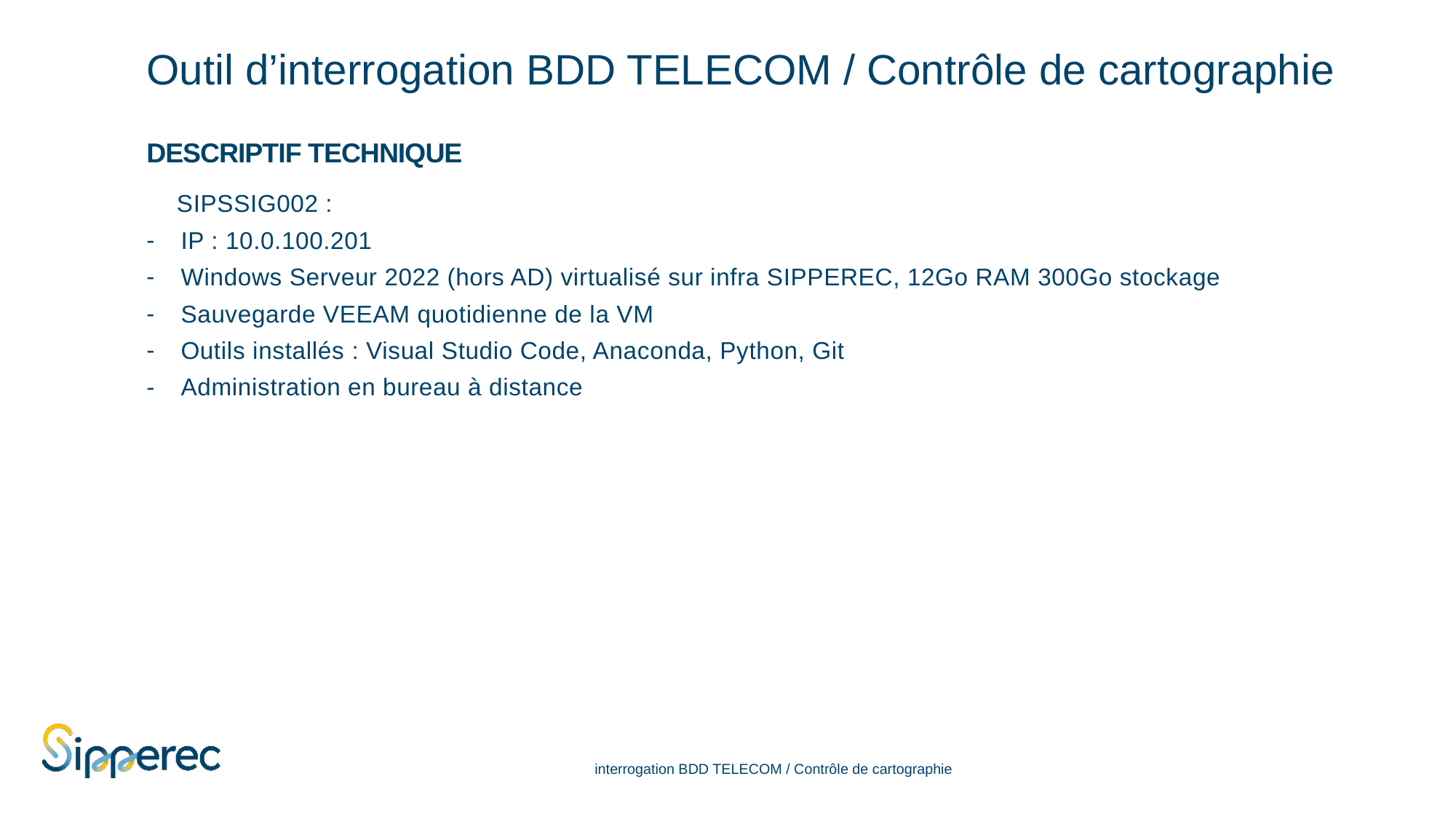

# Outil d’interrogation BDD TELECOM / Contrôle de cartographie
Descriptif technique
SIPSSIG002 :
IP : 10.0.100.201
Windows Serveur 2022 (hors AD) virtualisé sur infra SIPPEREC, 12Go RAM 300Go stockage
Sauvegarde VEEAM quotidienne de la VM
Outils installés : Visual Studio Code, Anaconda, Python, Git
Administration en bureau à distance
interrogation BDD TELECOM / Contrôle de cartographie